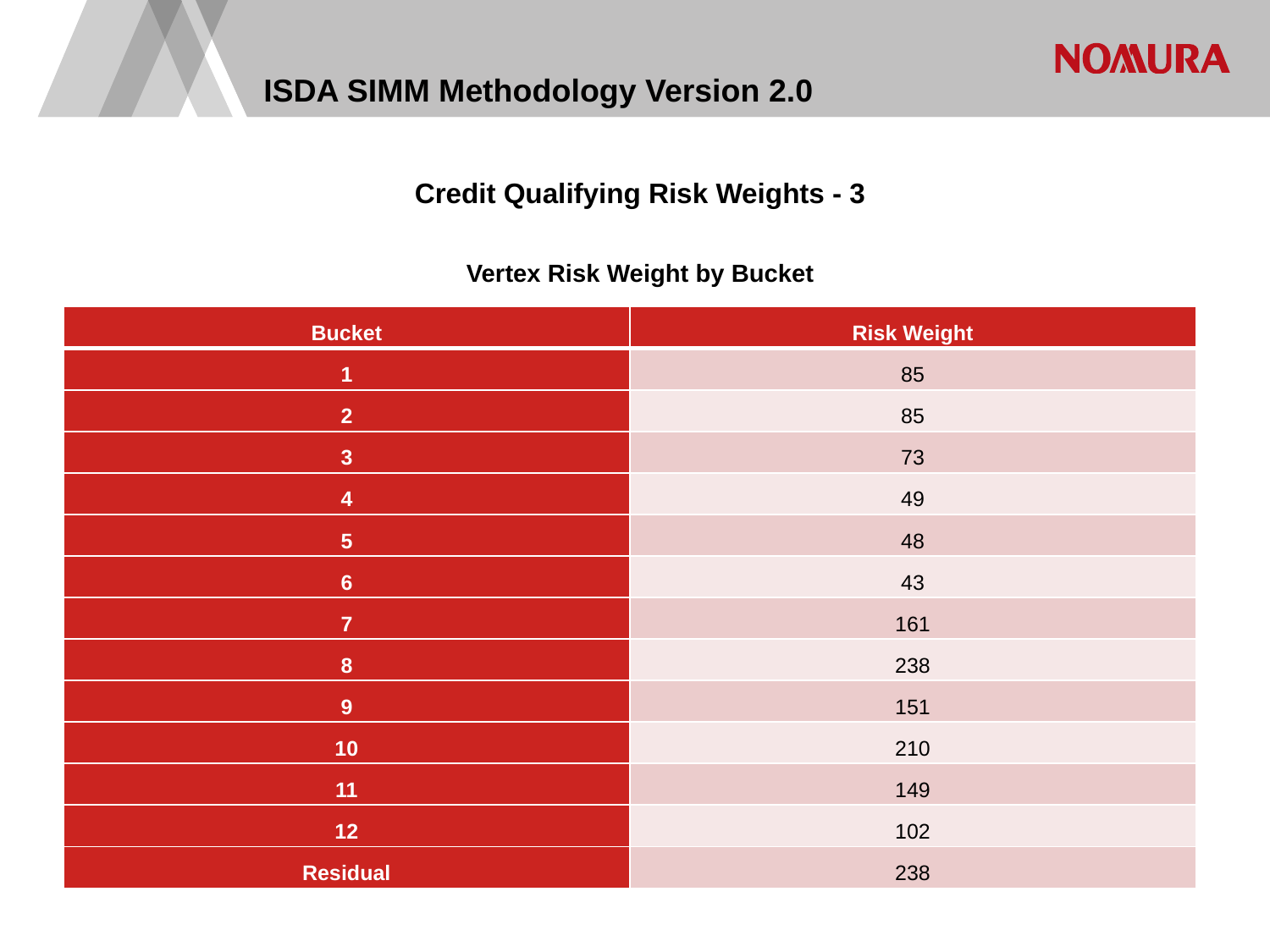

# ISDA SIMM Methodology Version 2.0
Credit Qualifying Risk Weights - 3

Vertex Risk Weight by Bucket
| Bucket | Risk Weight |
| --- | --- |
| 1 | 85 |
| 2 | 85 |
| 3 | 73 |
| 4 | 49 |
| 5 | 48 |
| 6 | 43 |
| 7 | 161 |
| 8 | 238 |
| 9 | 151 |
| 10 | 210 |
| 11 | 149 |
| 12 | 102 |
| Residual | 238 |